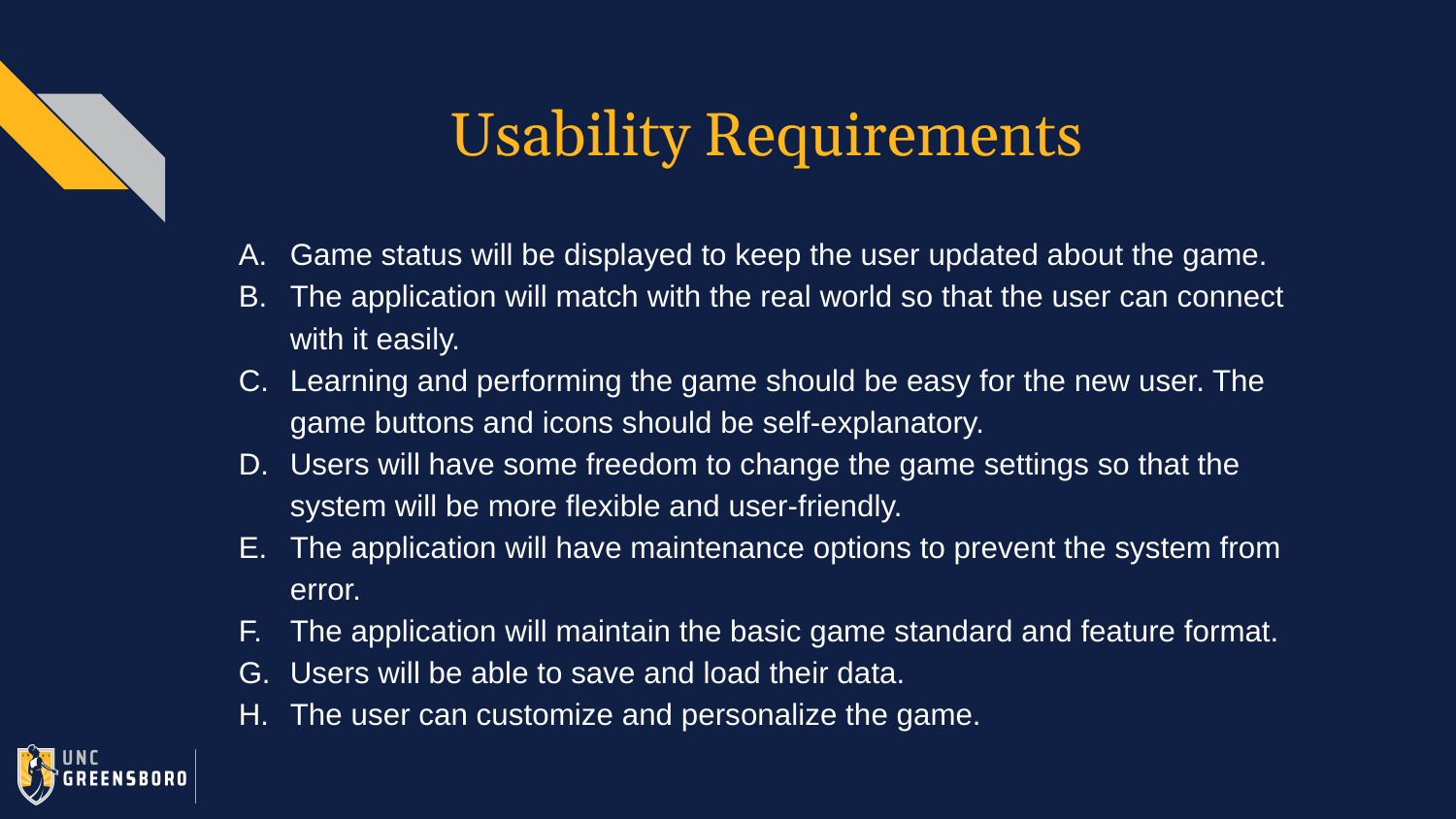

# Usability Requirements
Game status will be displayed to keep the user updated about the game.
The application will match with the real world so that the user can connect with it easily.
Learning and performing the game should be easy for the new user. The game buttons and icons should be self-explanatory.
Users will have some freedom to change the game settings so that the system will be more flexible and user-friendly.
The application will have maintenance options to prevent the system from error.
The application will maintain the basic game standard and feature format.
Users will be able to save and load their data.
The user can customize and personalize the game.